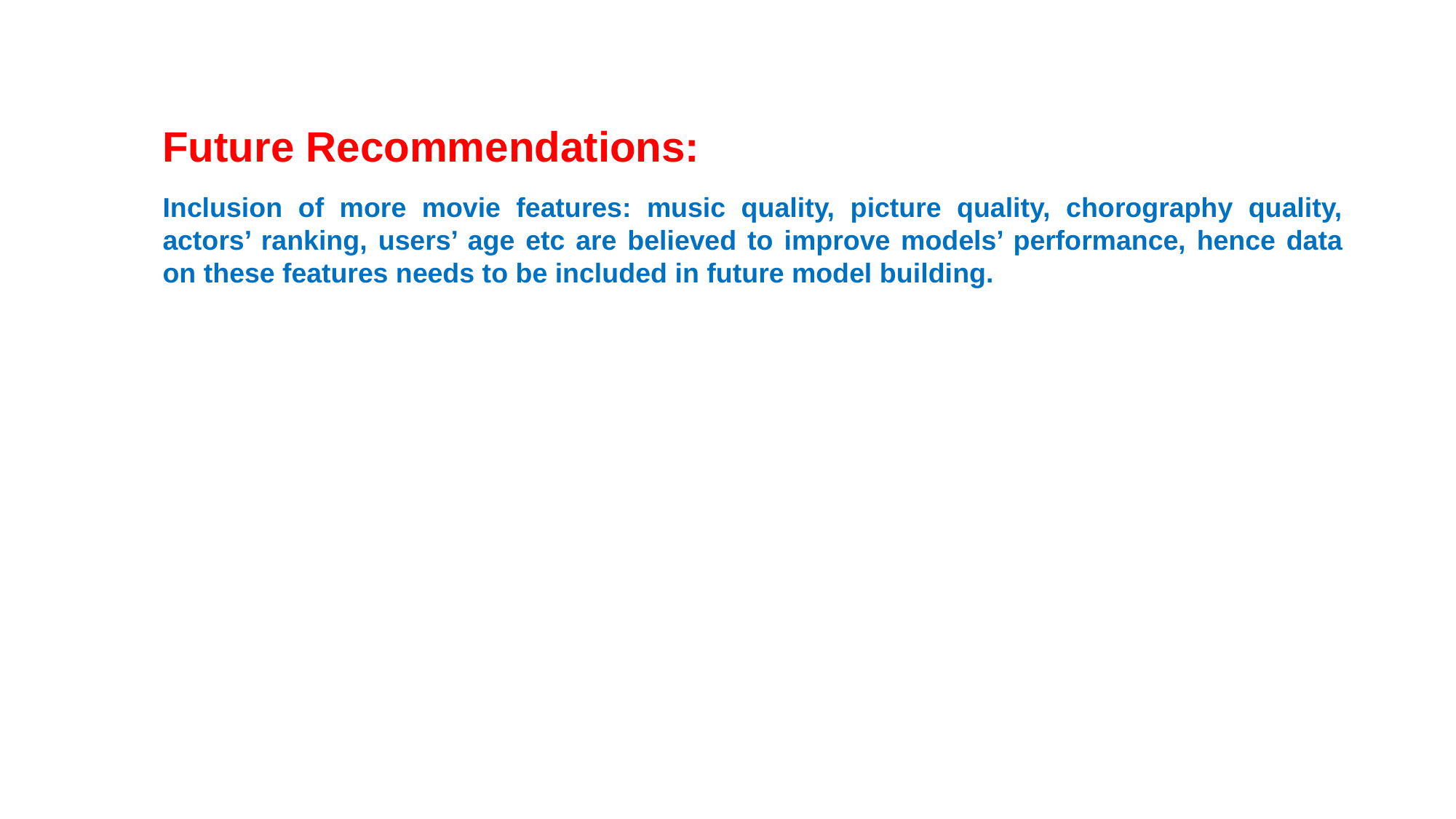

Future Recommendations:

Inclusion of more movie features: music quality, picture quality, chorography quality, actors’ ranking, users’ age etc are believed to improve models’ performance, hence data on these features needs to be included in future model building.